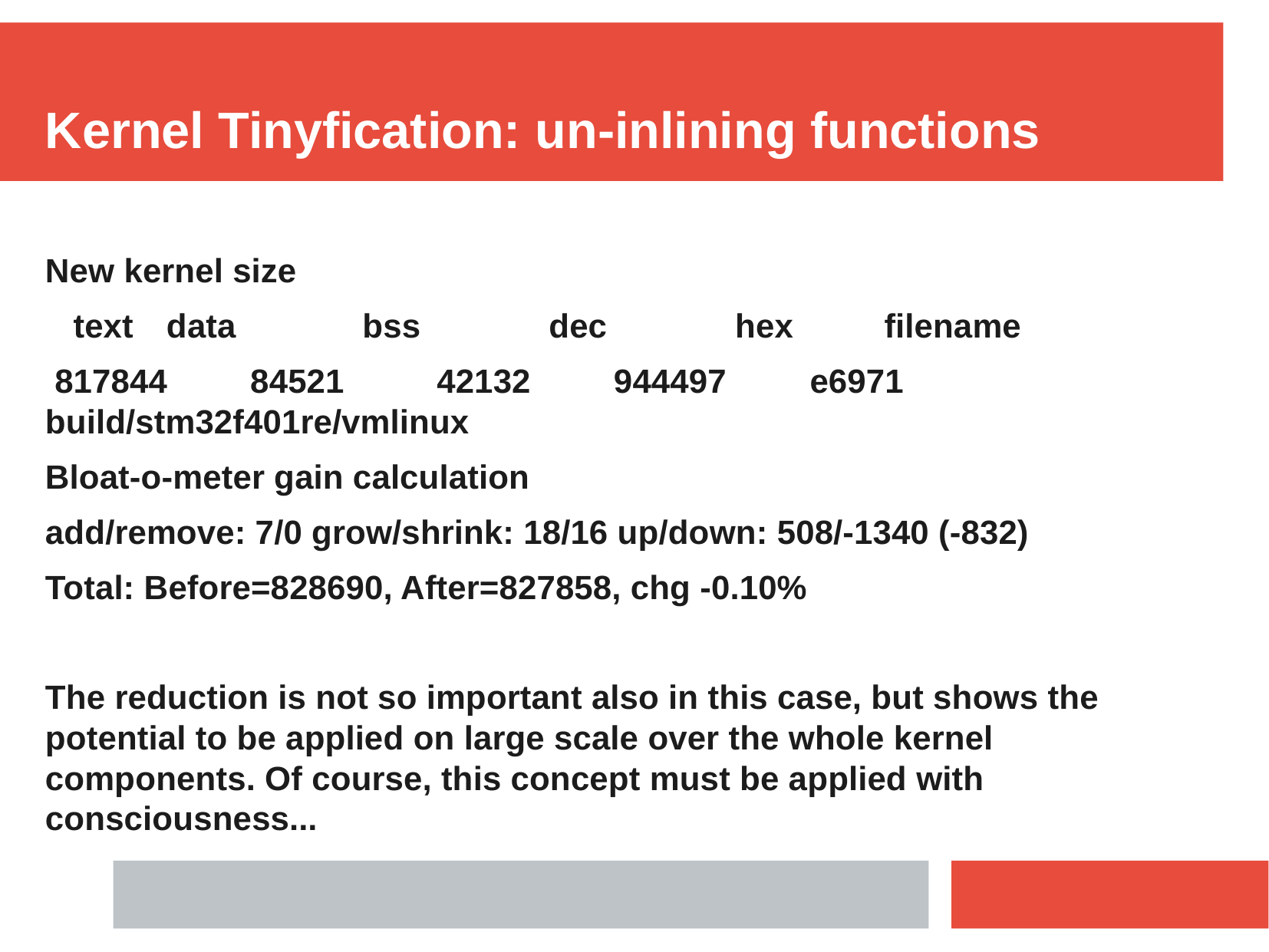

Kernel Tinyfication: un-inlining functions
New kernel size
   text	   data	    bss	    dec	    hex	filename
 817844	  84521	  42132	 944497	  e6971	build/stm32f401re/vmlinux
Bloat-o-meter gain calculation
add/remove: 7/0 grow/shrink: 18/16 up/down: 508/-1340 (-832)
Total: Before=828690, After=827858, chg -0.10%

The reduction is not so important also in this case, but shows the potential to be applied on large scale over the whole kernel components. Of course, this concept must be applied with consciousness...